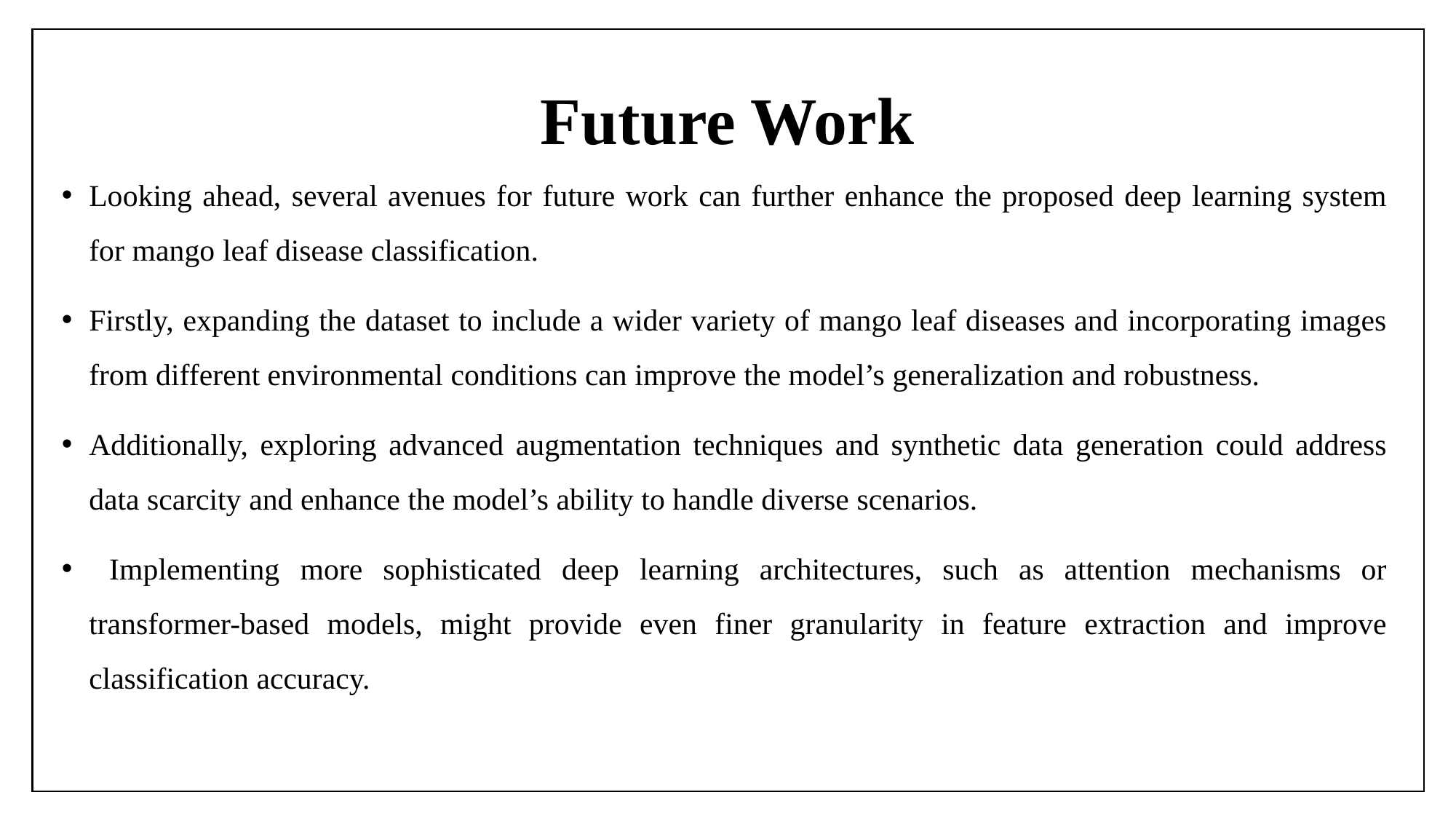

# Future Work
Looking ahead, several avenues for future work can further enhance the proposed deep learning system for mango leaf disease classification.
Firstly, expanding the dataset to include a wider variety of mango leaf diseases and incorporating images from different environmental conditions can improve the model’s generalization and robustness.
Additionally, exploring advanced augmentation techniques and synthetic data generation could address data scarcity and enhance the model’s ability to handle diverse scenarios.
 Implementing more sophisticated deep learning architectures, such as attention mechanisms or transformer-based models, might provide even finer granularity in feature extraction and improve classification accuracy.